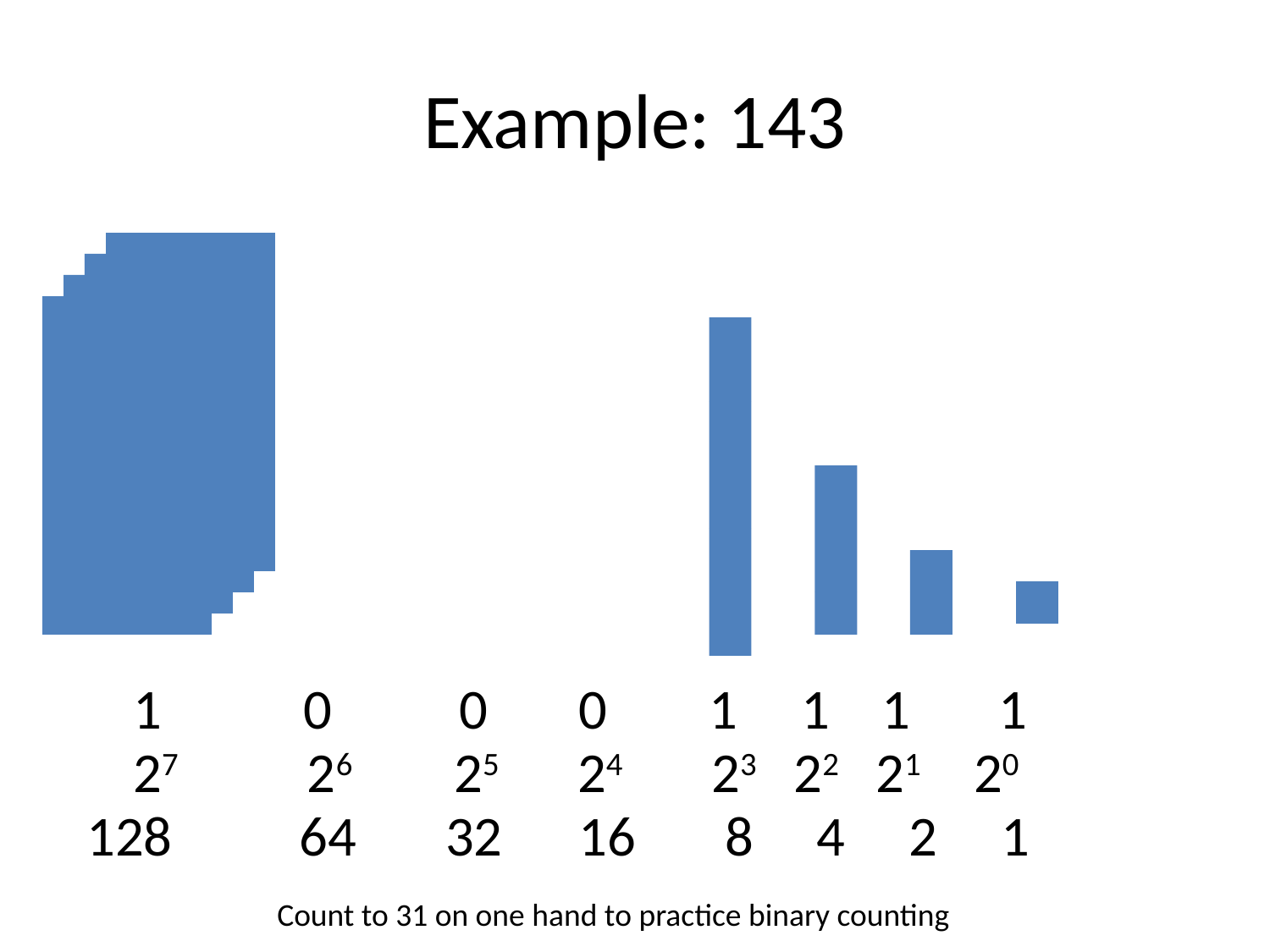

# Example: 143

  1            0          0        0        1     1       1       1
  27           26        25       24       23     22     21     20
128          64       32      16       8     4     2     1
Count to 31 on one hand to practice binary counting